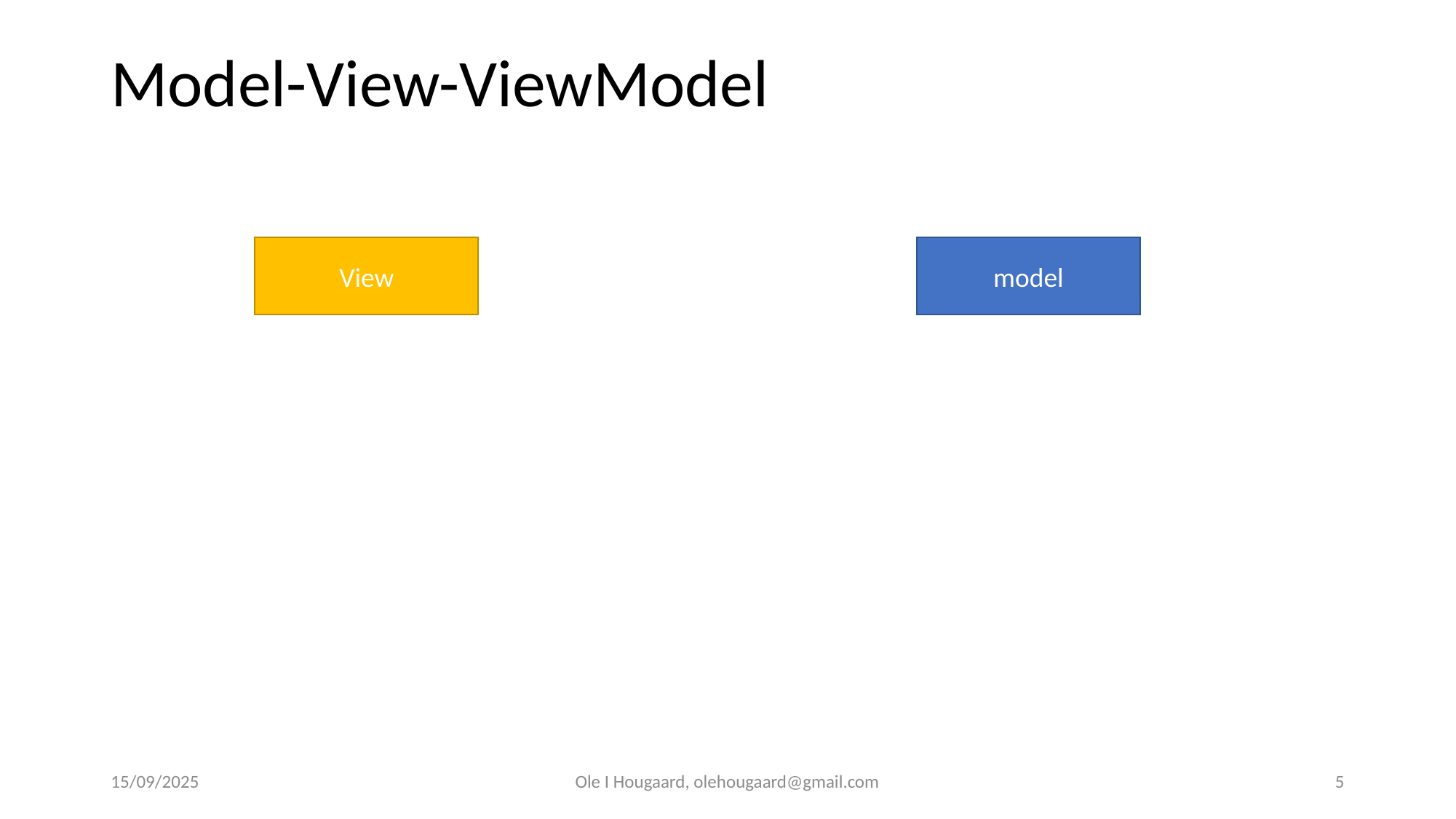

Model-View-ViewModel
View
model
15/09/2025
Ole I Hougaard, olehougaard@gmail.com
5